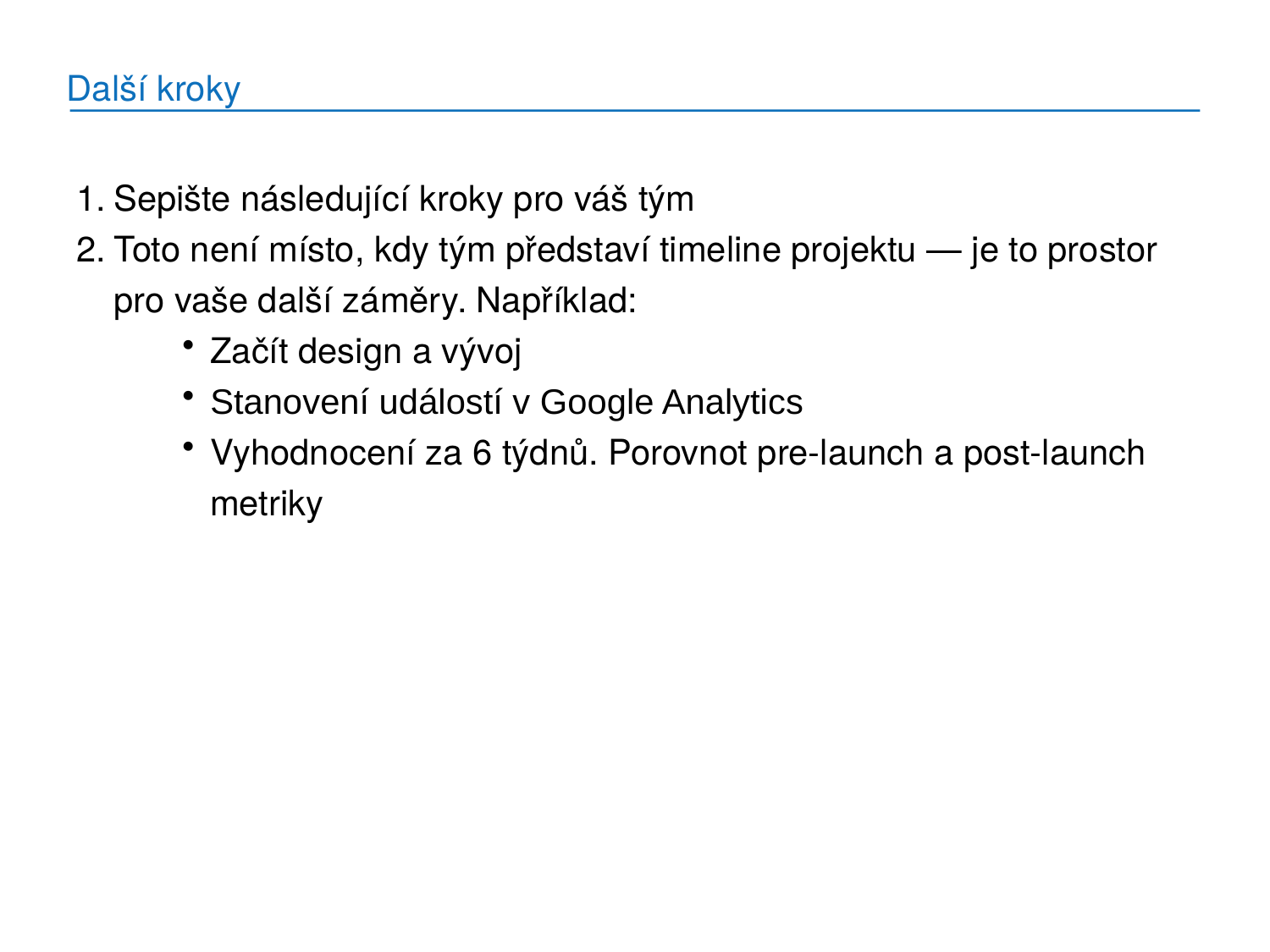

Další kroky

Sepište následující kroky pro váš tým
Toto není místo, kdy tým představí timeline projektu — je to prostor pro vaše další záměry. Například:
Začít design a vývoj
Stanovení událostí v Google Analytics
Vyhodnocení za 6 týdnů. Porovnot pre-launch a post-launch metriky
22